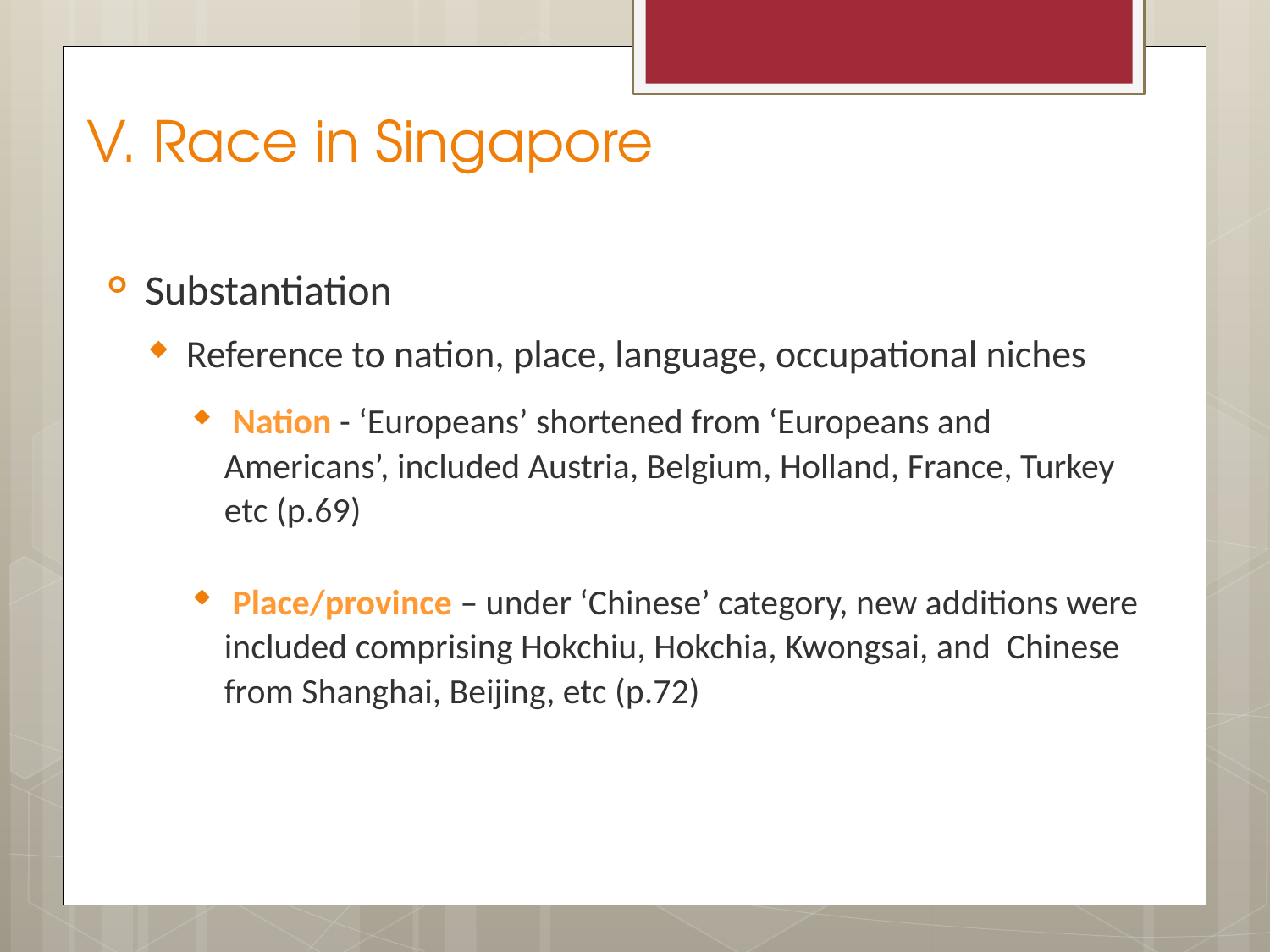

# V. Race in Singapore

Substantiation
Reference to nation, place, language, occupational niches
 Nation - ‘Europeans’ shortened from ‘Europeans and Americans’, included Austria, Belgium, Holland, France, Turkey etc (p.69)

 Place/province – under ‘Chinese’ category, new additions were included comprising Hokchiu, Hokchia, Kwongsai, and  Chinese from Shanghai, Beijing, etc (p.72)